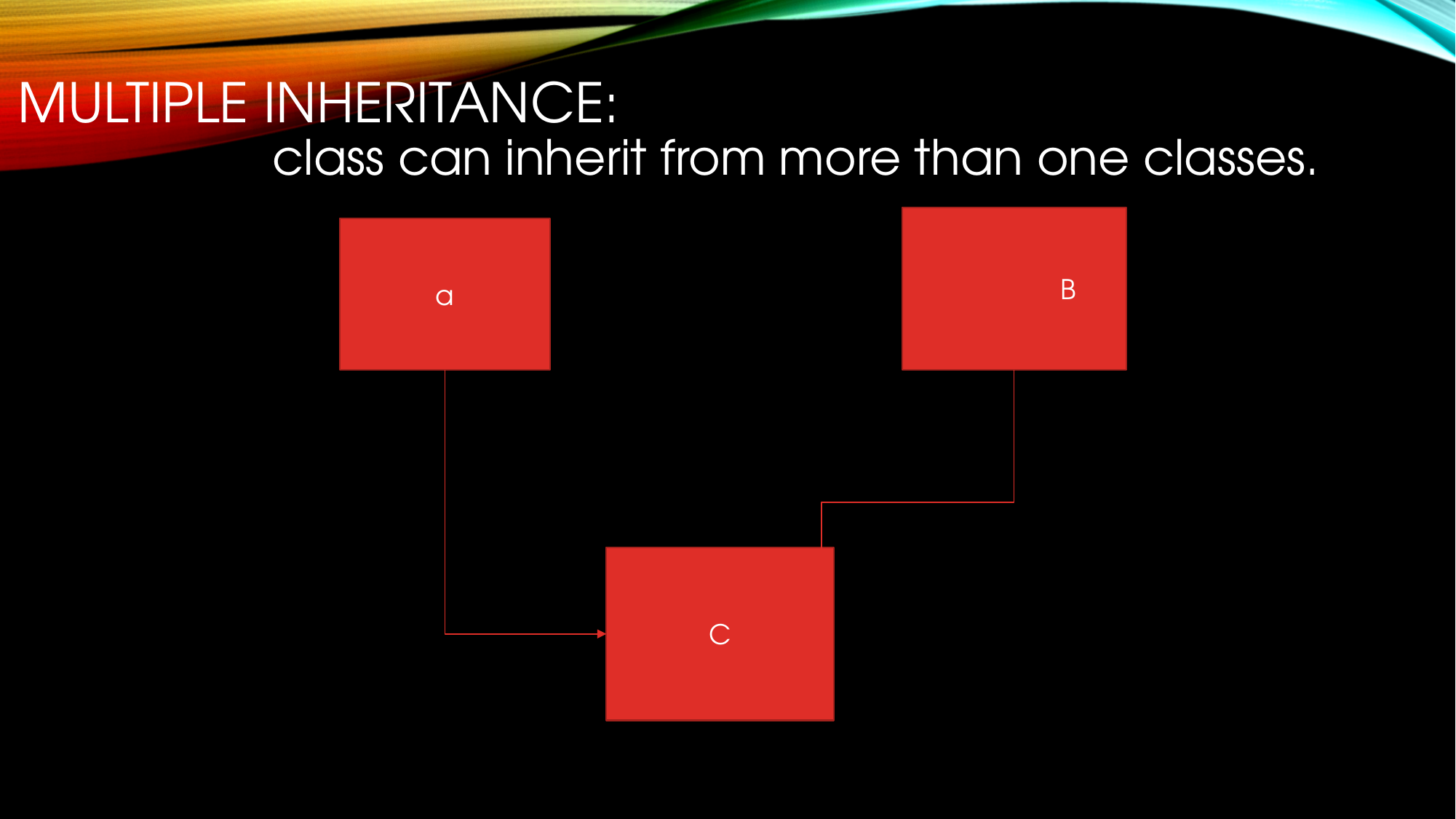

# Multiple inheritance:
class can inherit from more than one classes.
	B
a
C